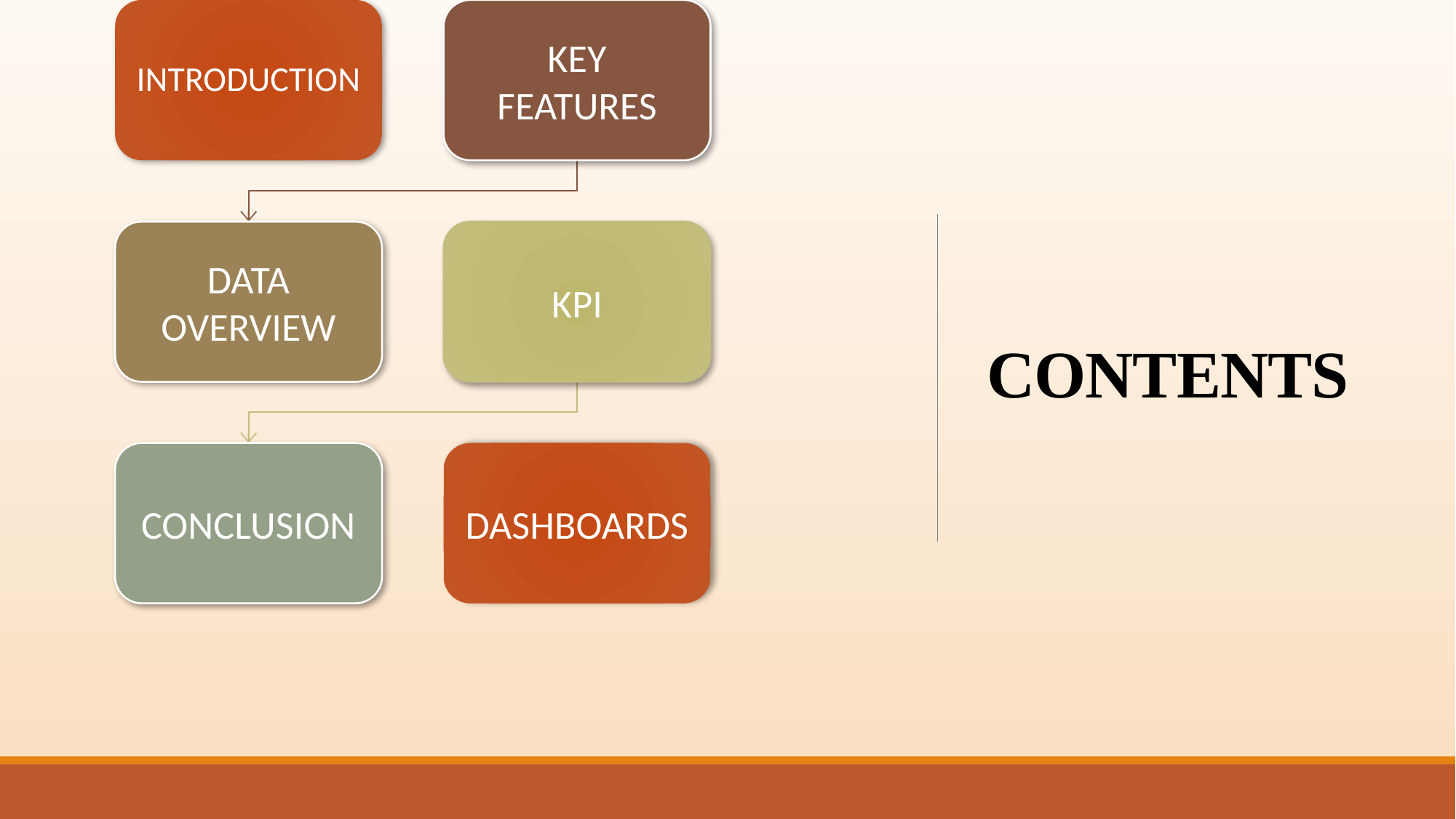

# CONTENTS
INTRODUCTION
KEY FEATURES
DATA OVERVIEW
KPI
CONCLUSION
DASHBOARDS